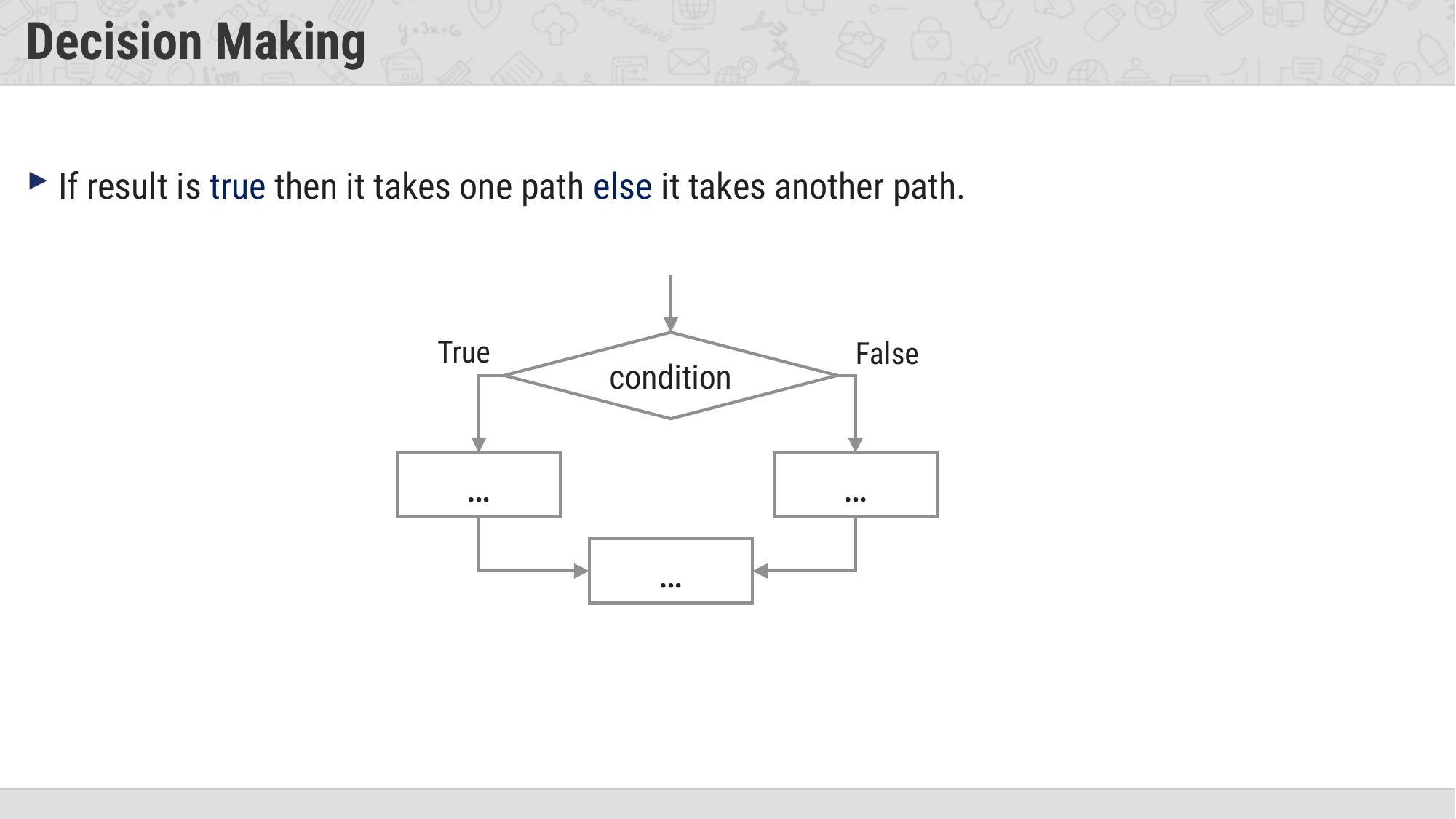

# Decision Making

If result is true then it takes one path else it takes another path.
True
False
condition
…
…
…